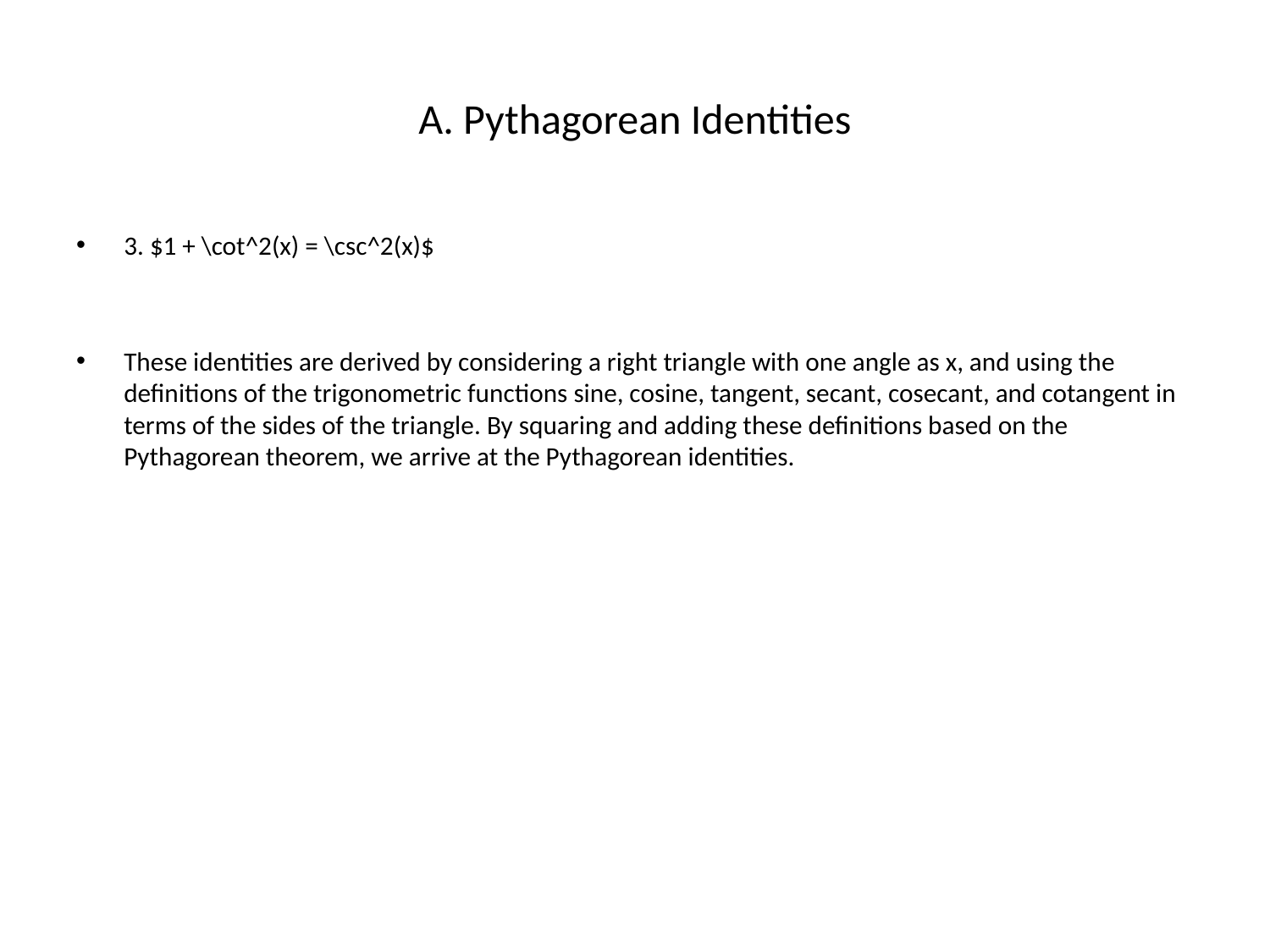

# A. Pythagorean Identities
3. $1 + \cot^2(x) = \csc^2(x)$

These identities are derived by considering a right triangle with one angle as x, and using the definitions of the trigonometric functions sine, cosine, tangent, secant, cosecant, and cotangent in terms of the sides of the triangle. By squaring and adding these definitions based on the Pythagorean theorem, we arrive at the Pythagorean identities.